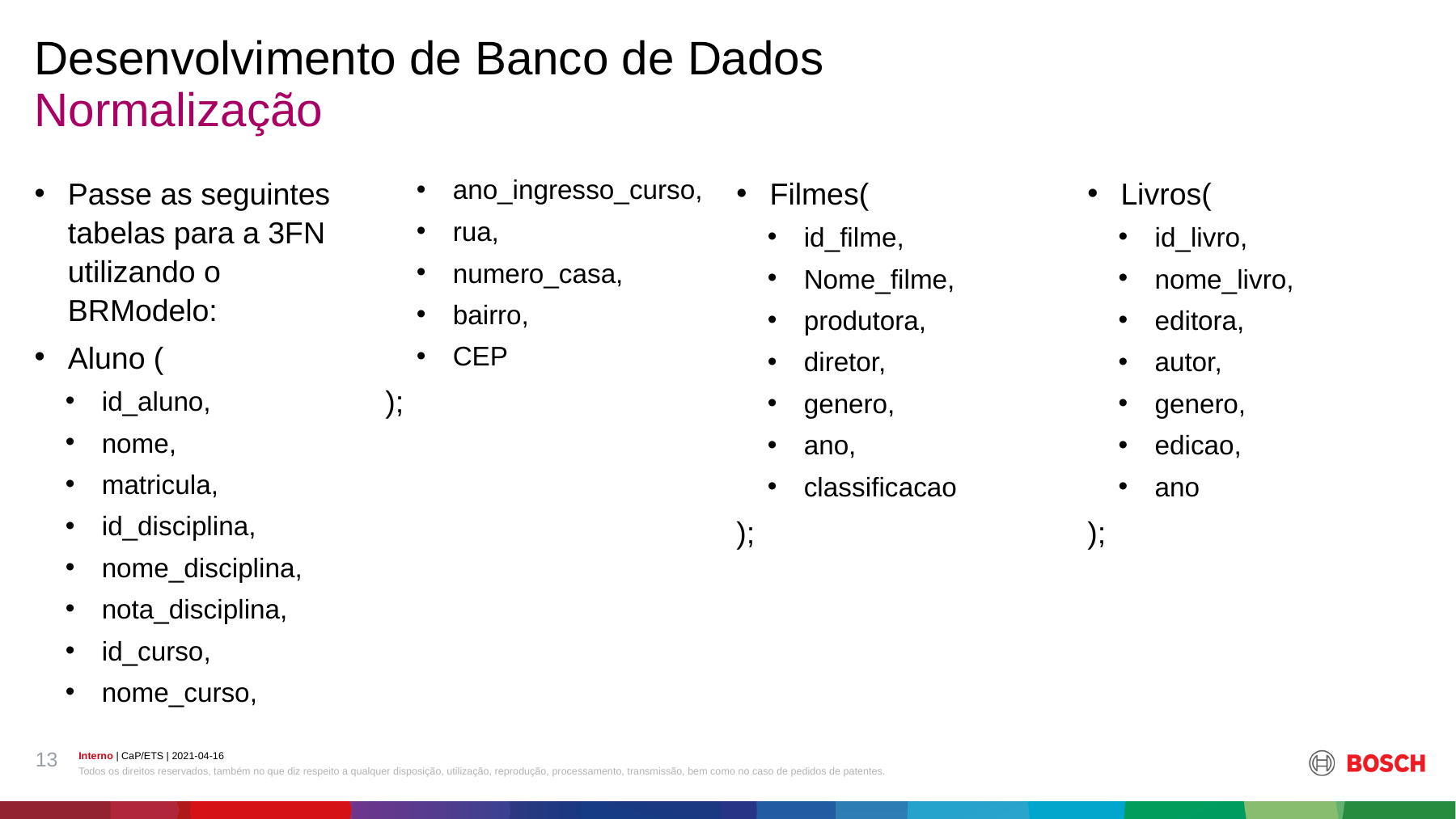

Desenvolvimento de Banco de Dados
# Normalização
Passe as seguintes tabelas para a 3FN utilizando o BRModelo:
Aluno (
id_aluno,
nome,
matricula,
id_disciplina,
nome_disciplina,
nota_disciplina,
id_curso,
nome_curso,
Filmes(
id_filme,
Nome_filme,
produtora,
diretor,
genero,
ano,
classificacao
);

ano_ingresso_curso,
rua,
numero_casa,
bairro,
CEP
);

Livros(
id_livro,
nome_livro,
editora,
autor,
genero,
edicao,
ano
);

13